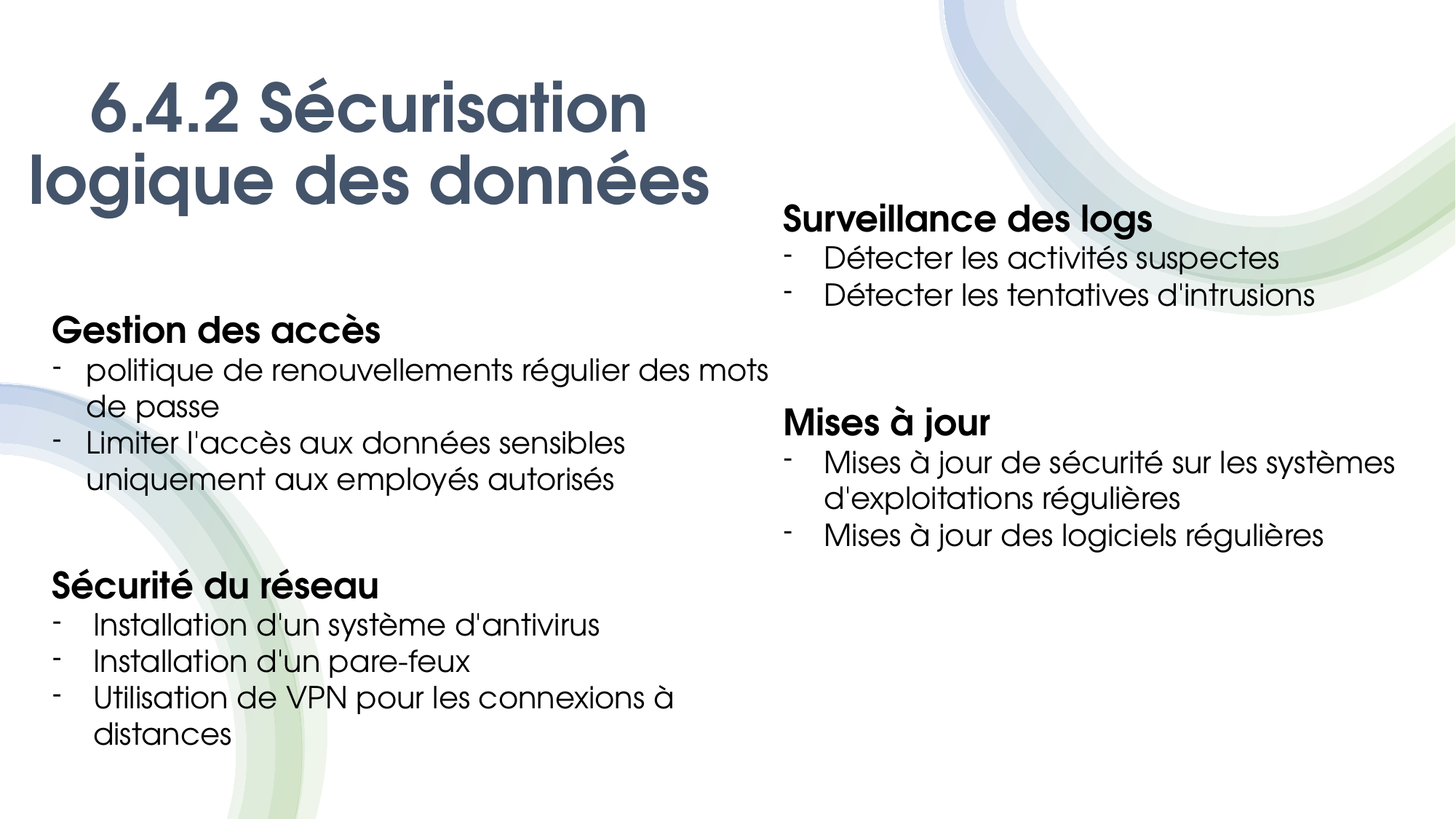

# 6.4.2 Sécurisation logique des données

​
Surveillance des logs
Détecter les activités suspectes
Détecter les tentatives d'intrusions
​
​
Mises à jour
Mises à jour de sécurité sur les systèmes d'exploitations régulières
Mises à jour des logiciels régulières
Gestion des accès
politique de renouvellements régulier des mots de passe
Limiter l'accès aux données sensibles uniquement aux employés autorisés

Sécurité du réseau
Installation d'un système d'antivirus
Installation d'un pare-feux
Utilisation de VPN pour les connexions à distances